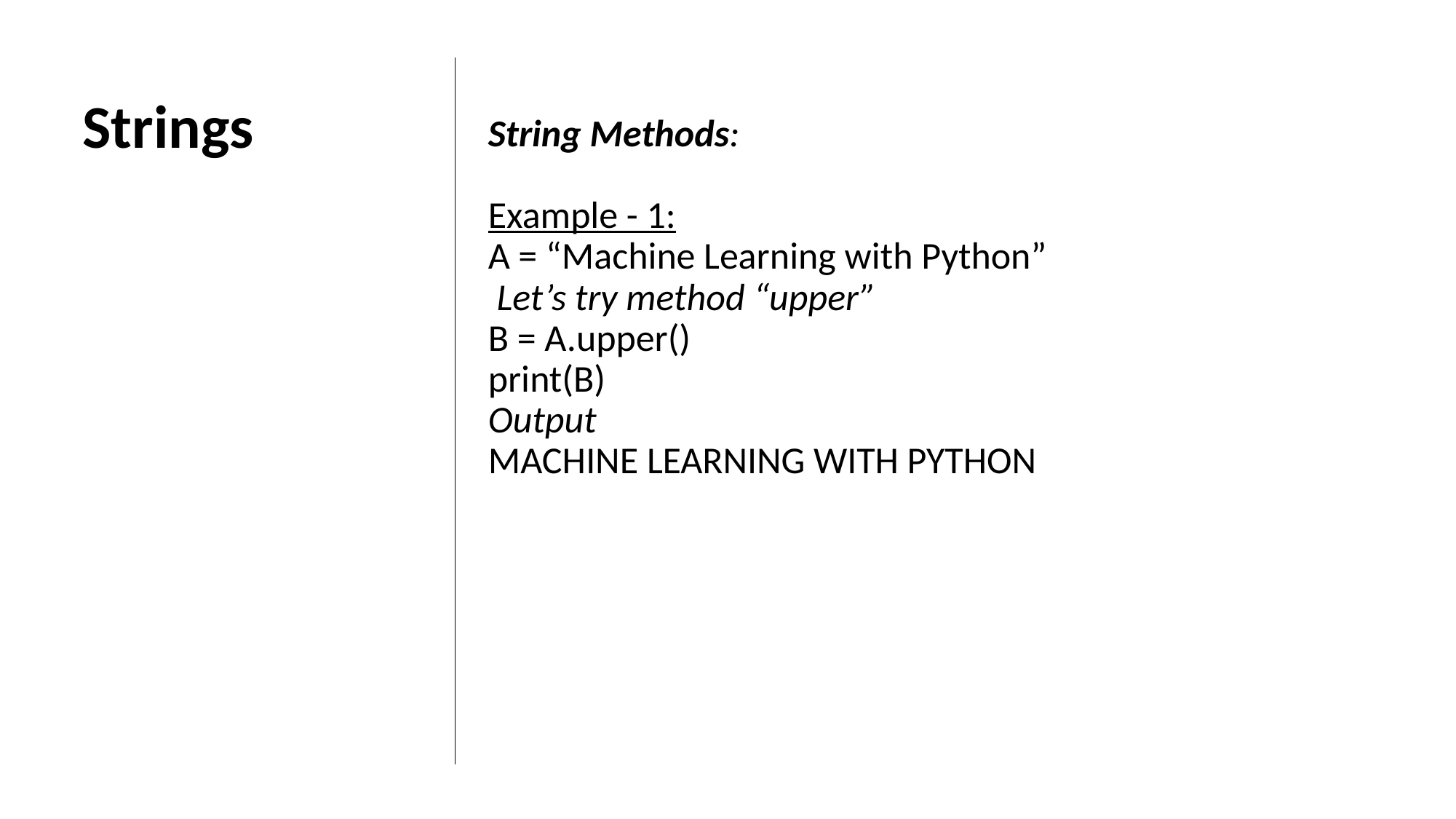

String Methods:

Example - 1:
A = “Machine Learning with Python”
 Let’s try method “upper”
B = A.upper()
print(B)
Output
MACHINE LEARNING WITH PYTHON

Strings